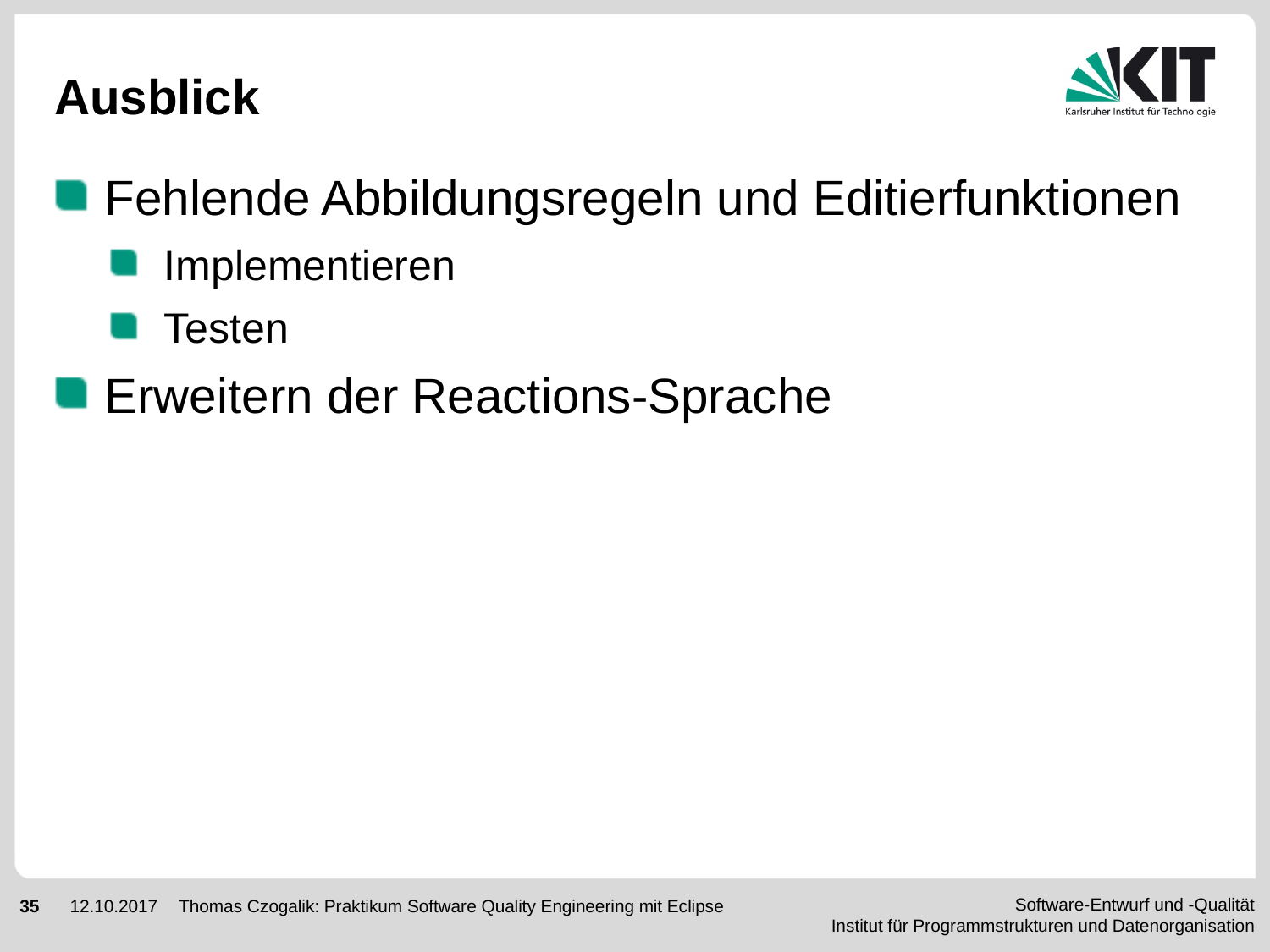

# Ausblick
Fehlende Abbildungsregeln und Editierfunktionen
Implementieren
Testen
Erweitern der Reactions-Sprache

Thomas Czogalik: Praktikum Software Quality Engineering mit Eclipse